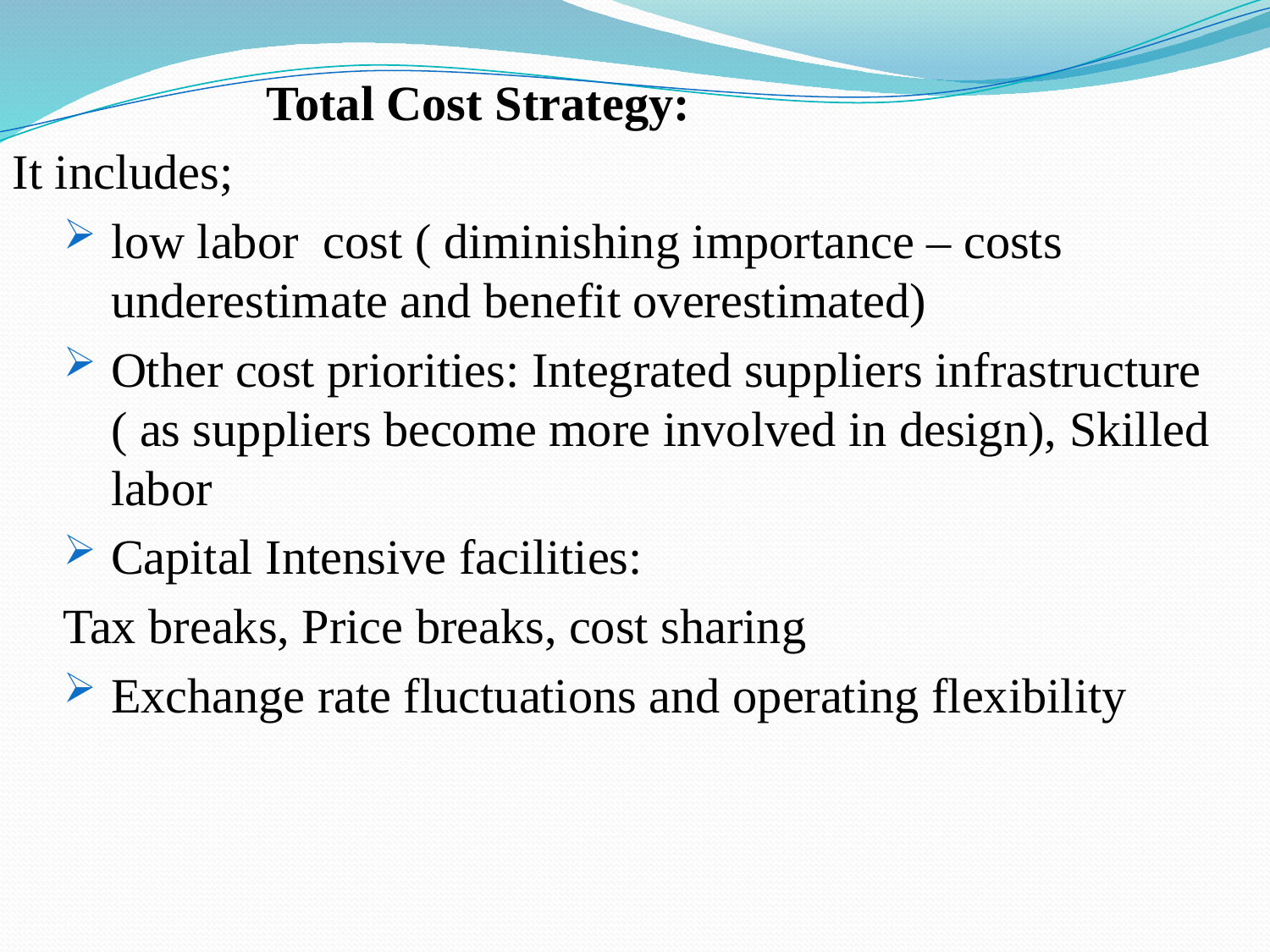

Total Cost Strategy:
It includes;
low labor  cost ( diminishing importance – costs underestimate and benefit overestimated)
Other cost priorities: Integrated suppliers infrastructure ( as suppliers become more involved in design), Skilled labor
Capital Intensive facilities:
Tax breaks, Price breaks, cost sharing
Exchange rate fluctuations and operating flexibility